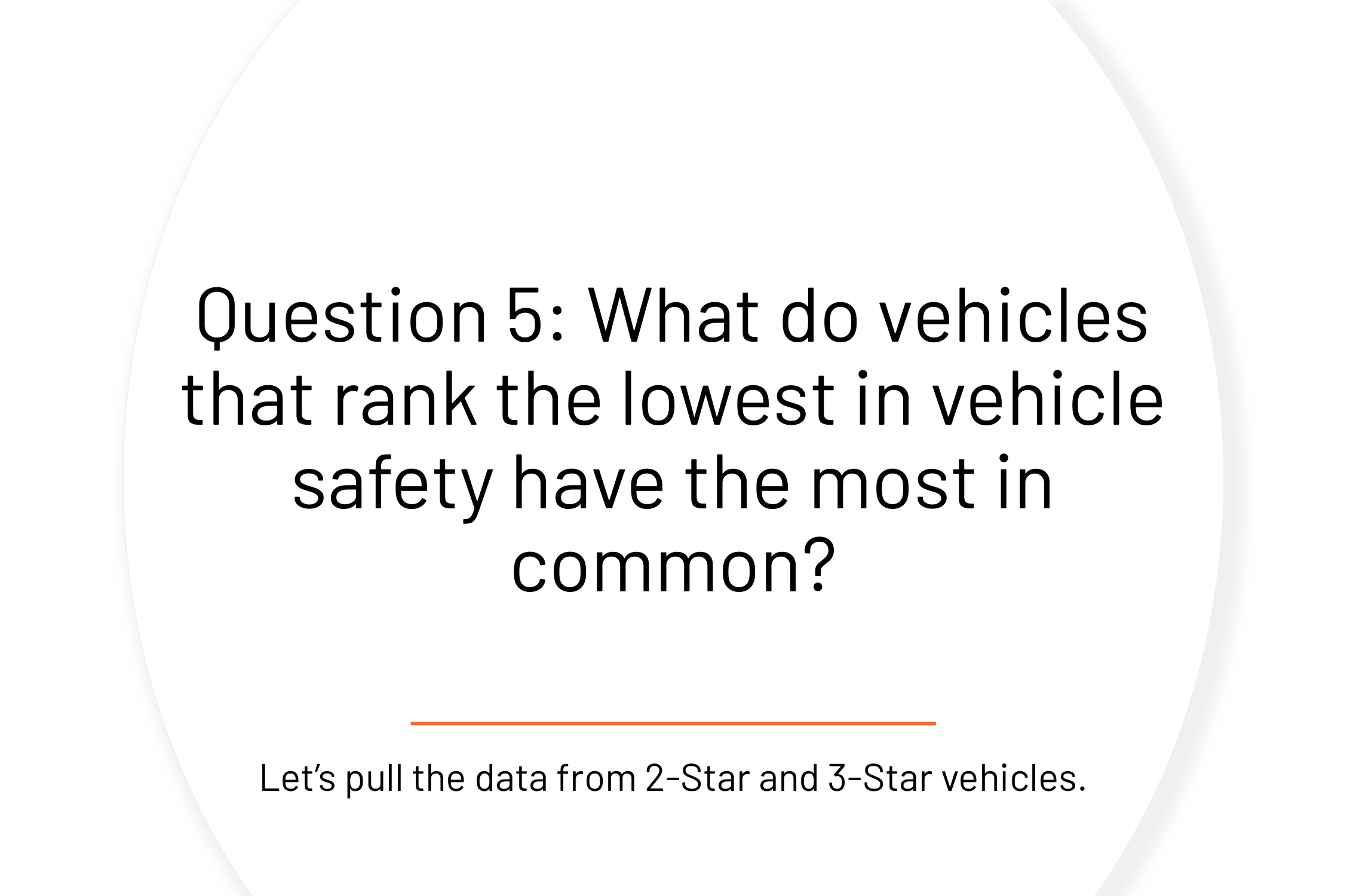

# Question 5: What do vehicles that rank the lowest in vehicle safety have the most in common?

Let’s pull the data from 2-Star and 3-Star vehicles.